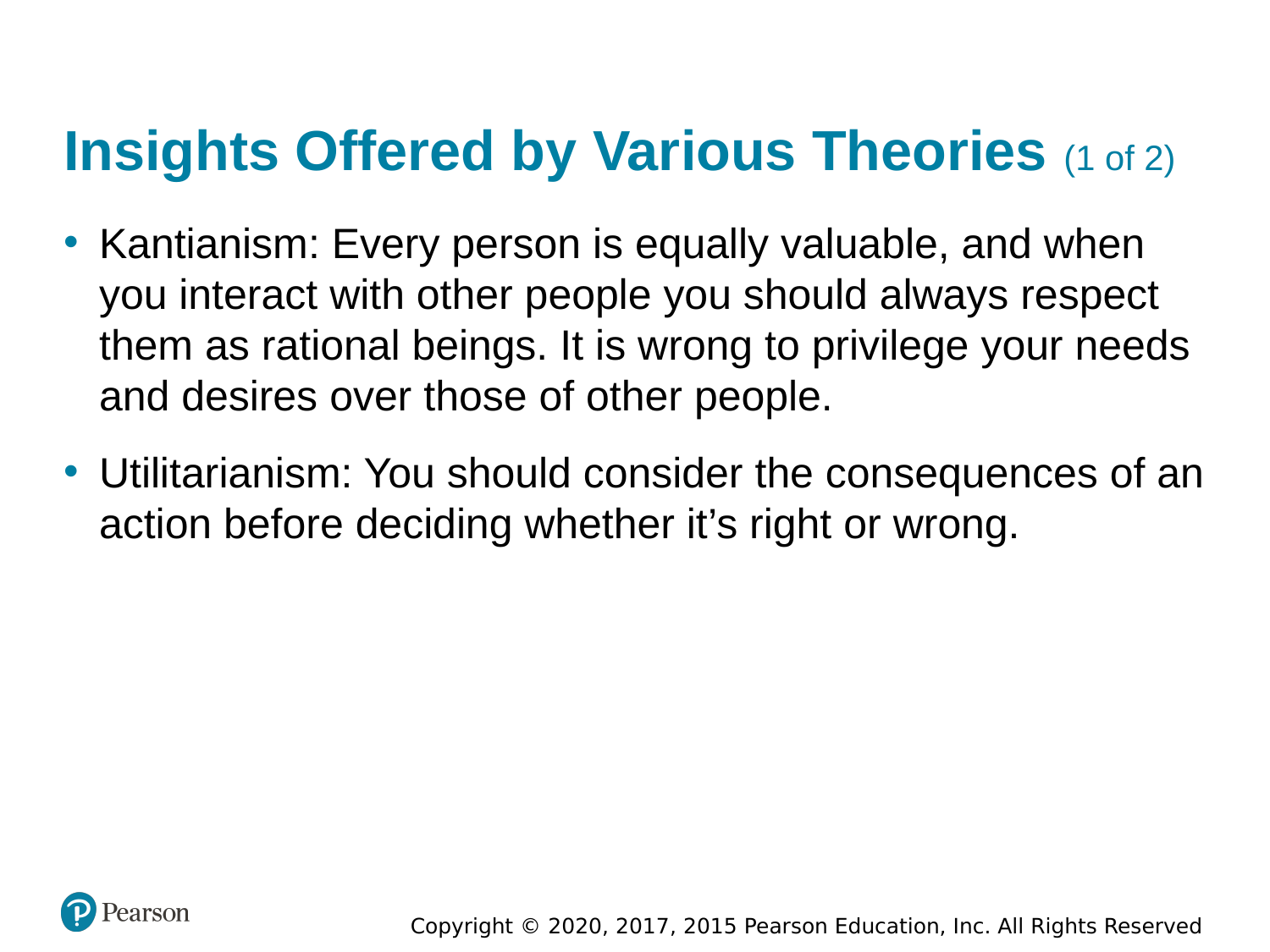

# Insights Offered by Various Theories (1 of 2)
Kantianism: Every person is equally valuable, and when you interact with other people you should always respect them as rational beings. It is wrong to privilege your needs and desires over those of other people.
Utilitarianism: You should consider the consequences of an action before deciding whether it’s right or wrong.